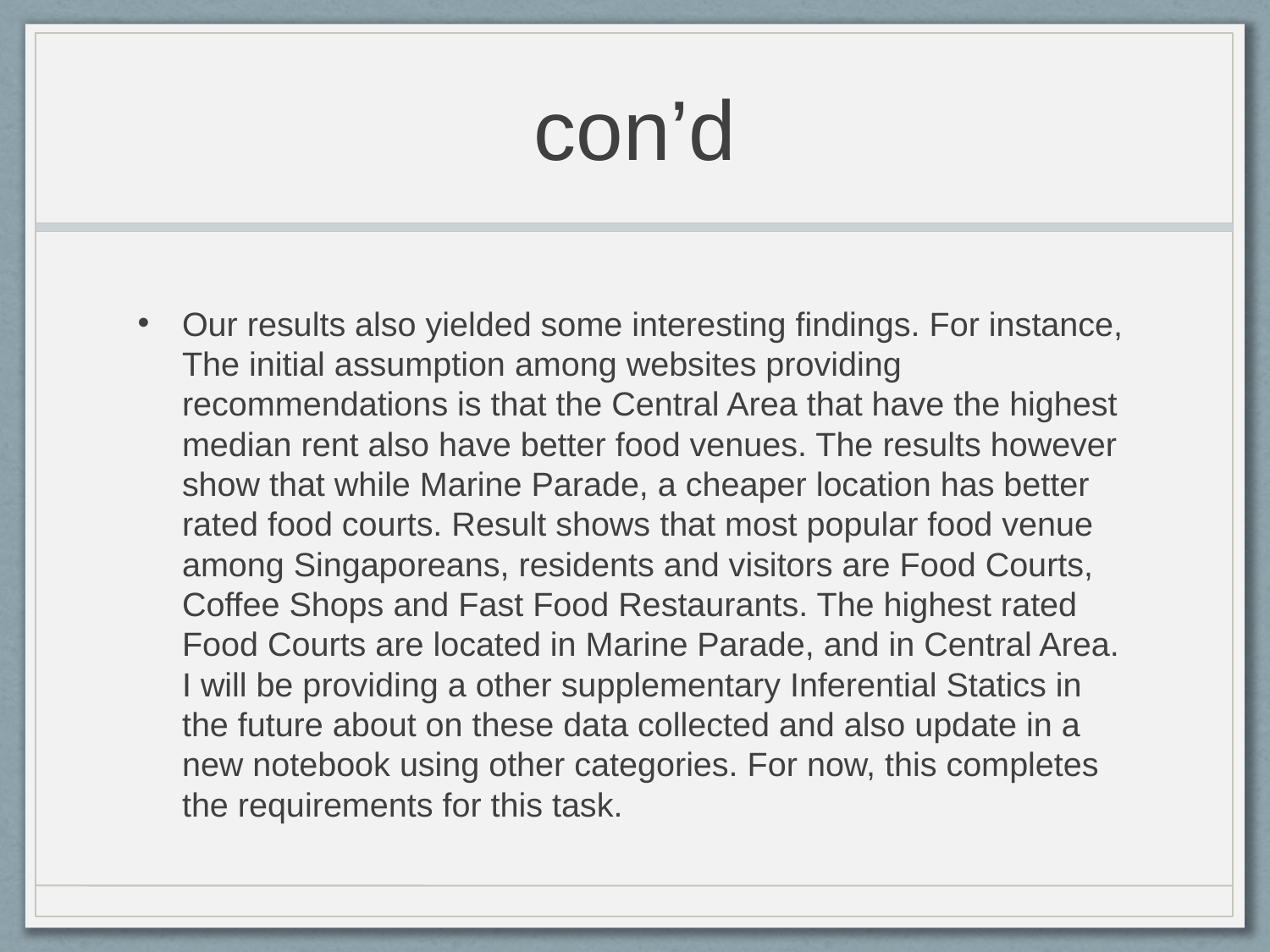

# con’d
Our results also yielded some interesting findings. For instance, The initial assumption among websites providing recommendations is that the Central Area that have the highest median rent also have better food venues. The results however show that while Marine Parade, a cheaper location has better rated food courts. Result shows that most popular food venue among Singaporeans, residents and visitors are Food Courts, Coffee Shops and Fast Food Restaurants. The highest rated Food Courts are located in Marine Parade, and in Central Area. I will be providing a other supplementary Inferential Statics in the future about on these data collected and also update in a new notebook using other categories. For now, this completes the requirements for this task.